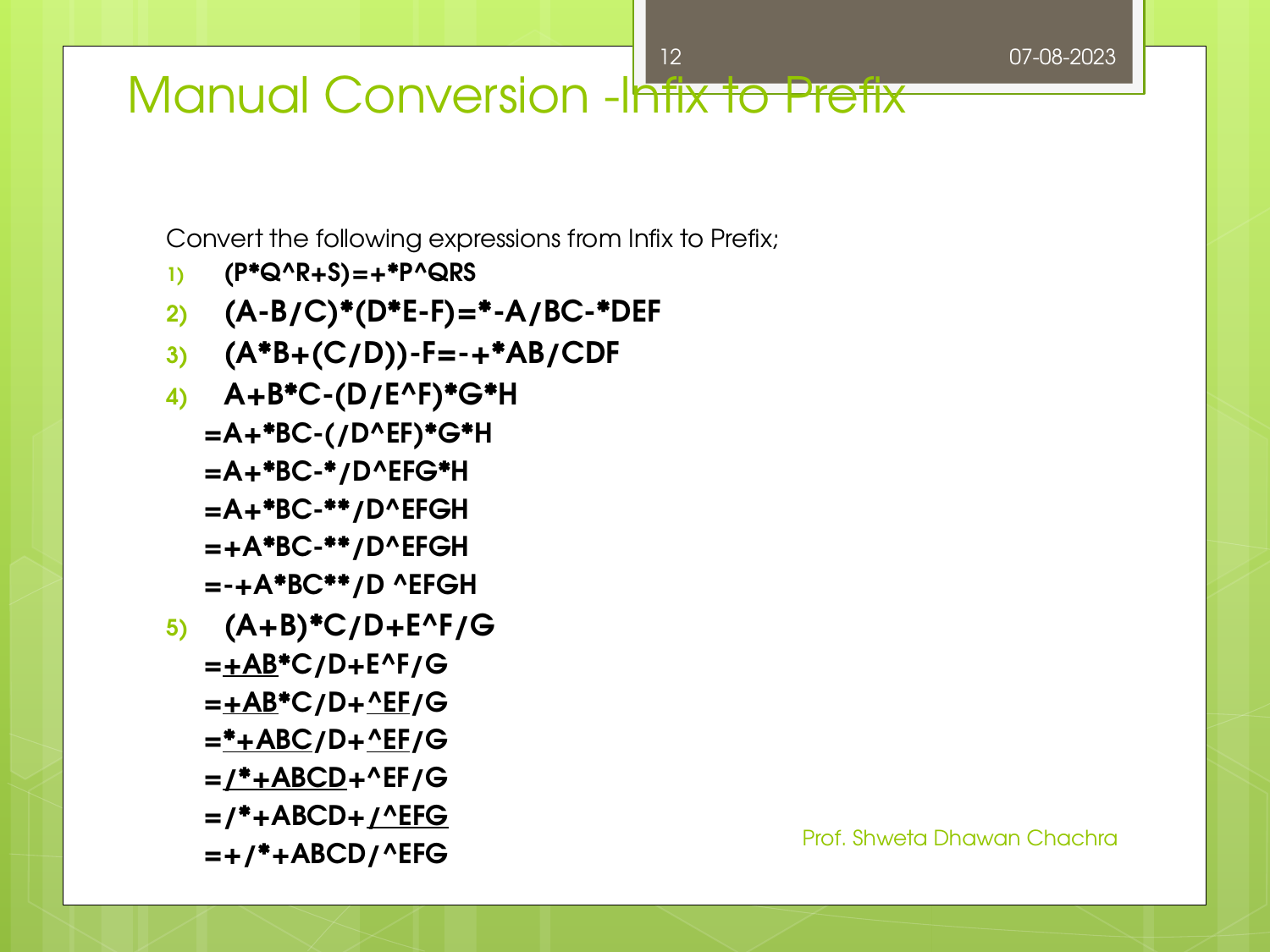

12
07-08-2023
# Manual Conversion -Infix to Prefix
Convert the following expressions from Infix to Prefix;
(P*Q^R+S)=+*P^QRS
(A-B/C)*(D*E-F)=*-A/BC-*DEF
(A*B+(C/D))-F=-+*AB/CDF
A+B*C-(D/E^F)*G*H
=A+*BC-(/D^EF)*G*H
=A+*BC-*/D^EFG*H
=A+*BC-**/D^EFGH
=+A*BC-**/D^EFGH
=-+A*BC**/D ^EFGH
(A+B)*C/D+E^F/G
=+AB*C/D+E^F/G
=+AB*C/D+^EF/G
=*+ABC/D+^EF/G
=/*+ABCD+^EF/G
=/*+ABCD+/^EFG
=+/*+ABCD/^EFG

Prof. Shweta Dhawan Chachra